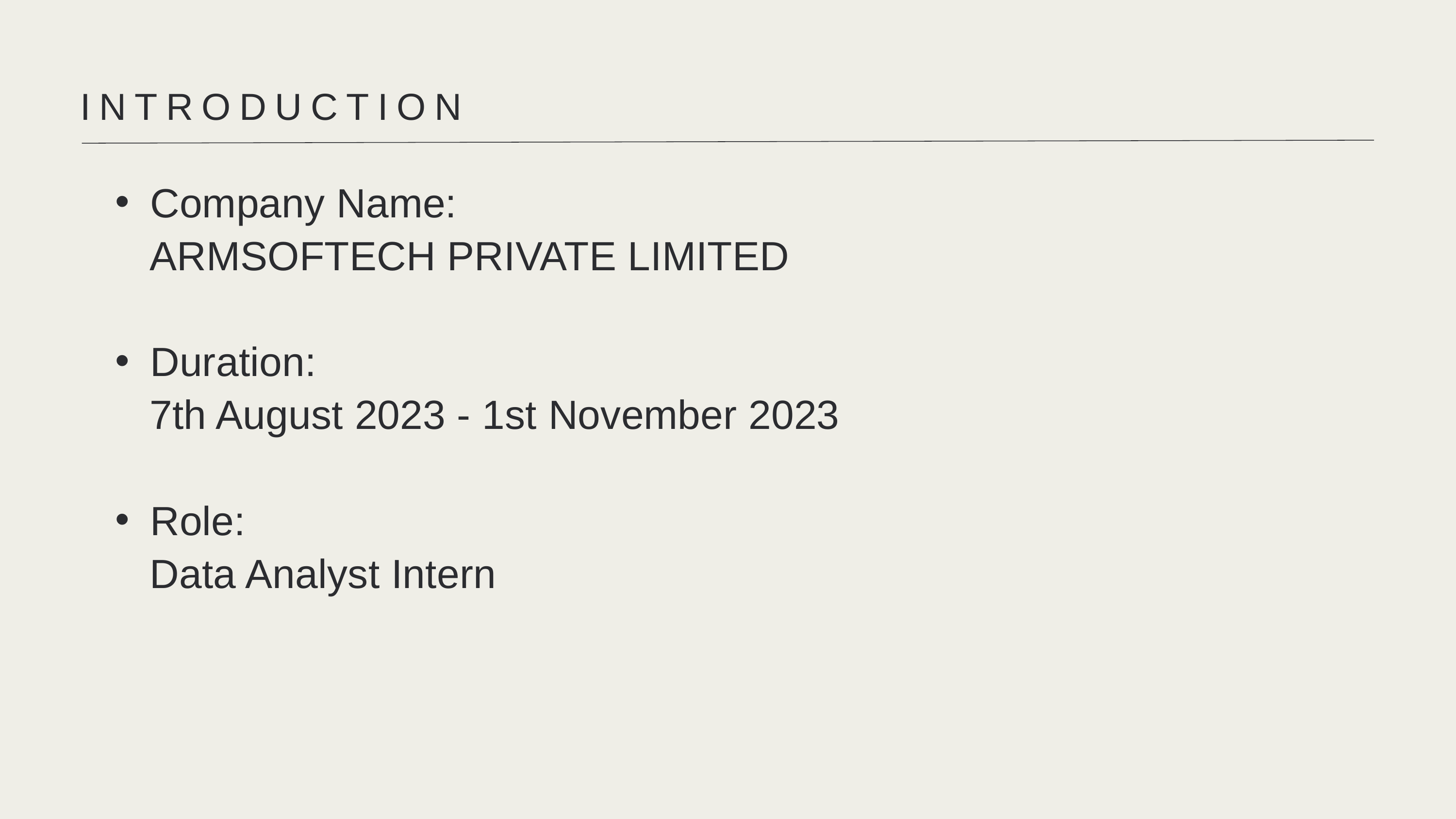

INTRODUCTION

Company Name:
      ARMSOFTECH PRIVATE LIMITED

Duration:
      7th August 2023 - 1st November 2023

Role:
      Data Analyst Intern